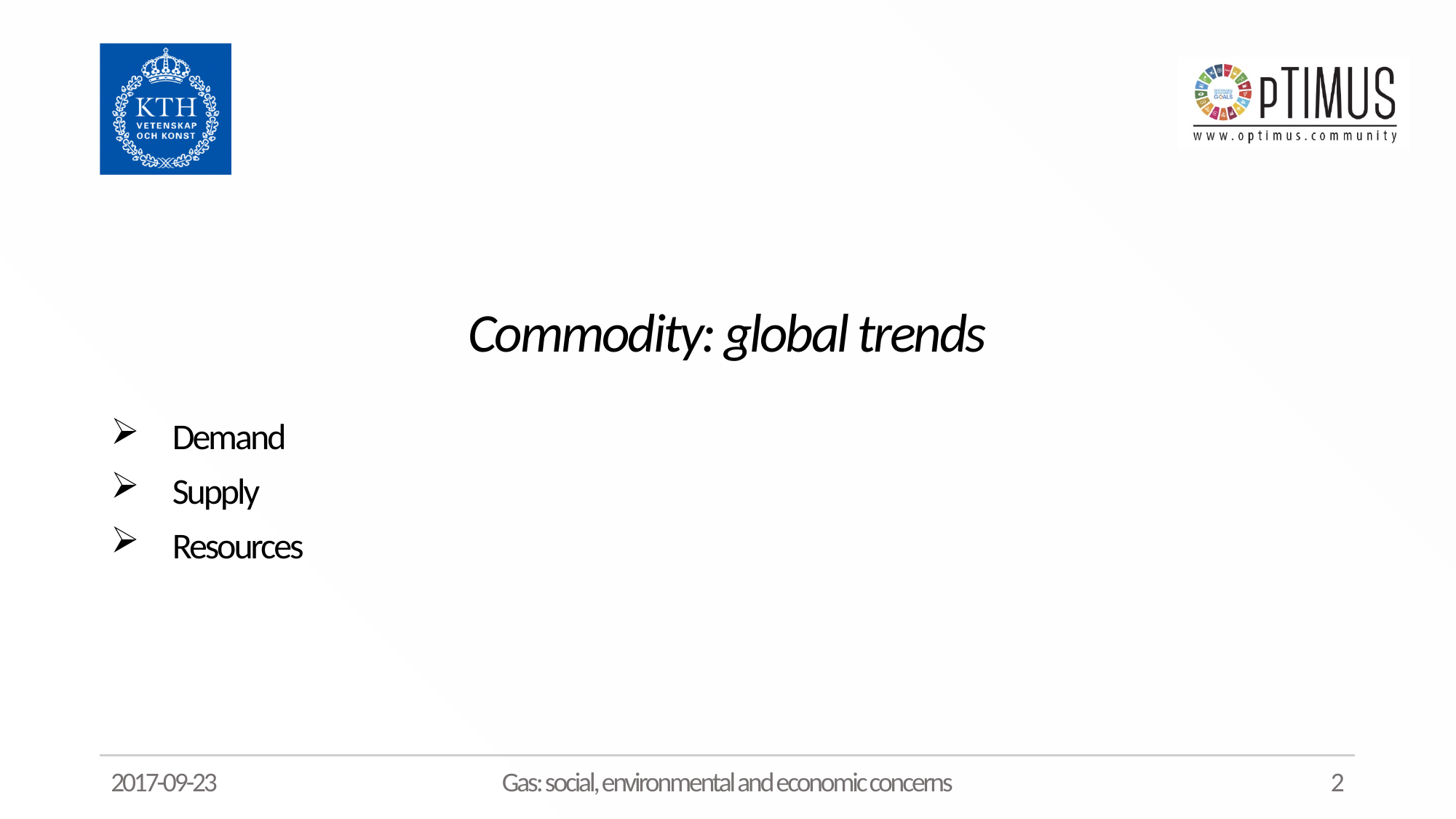

# Commodity: global trends
Demand
Supply
Resources

2017-09-23
Gas: social, environmental and economic concerns
2